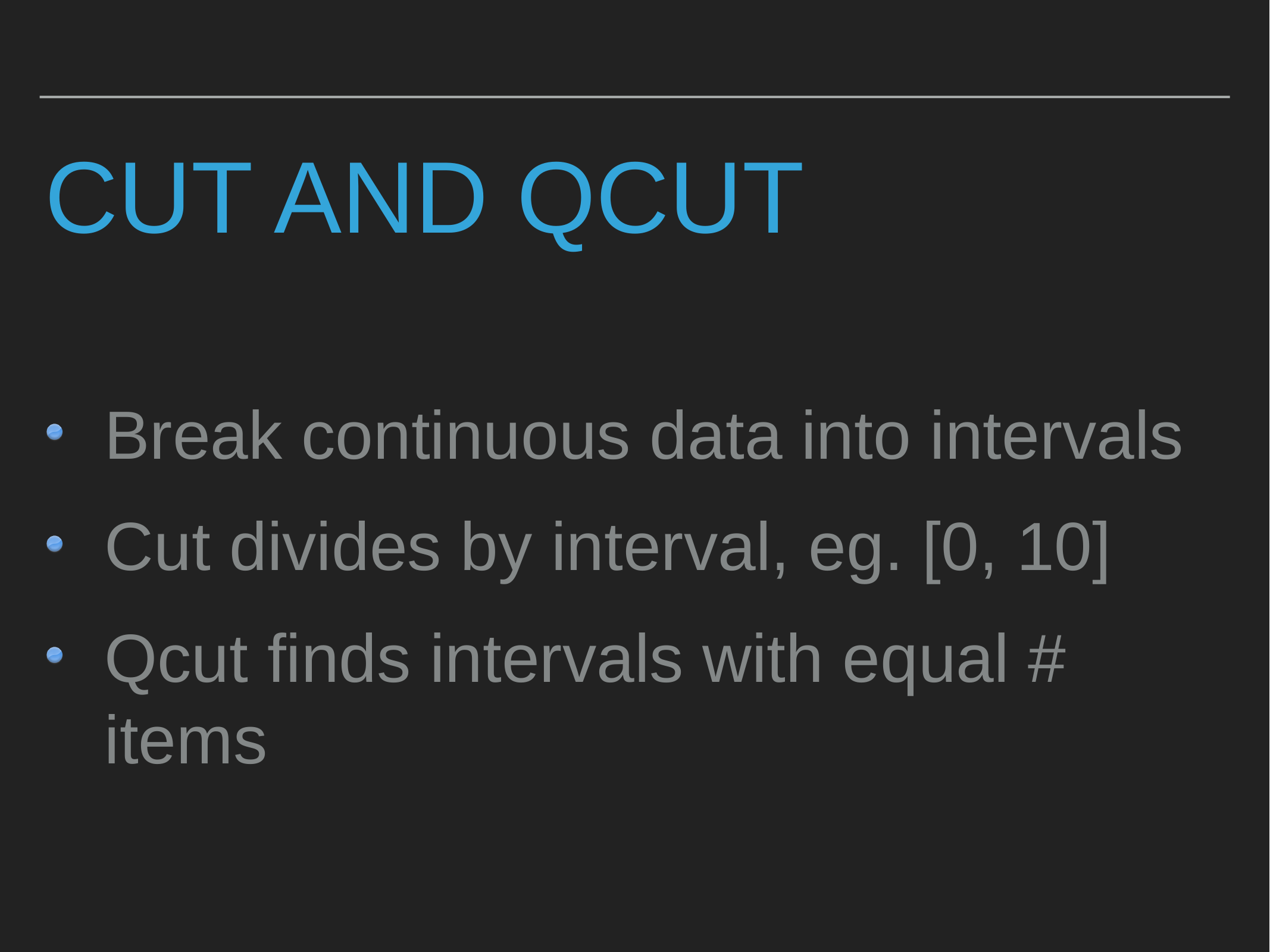

# Cut and Qcut
Break continuous data into intervals
Cut divides by interval, eg. [0, 10]
Qcut finds intervals with equal # items